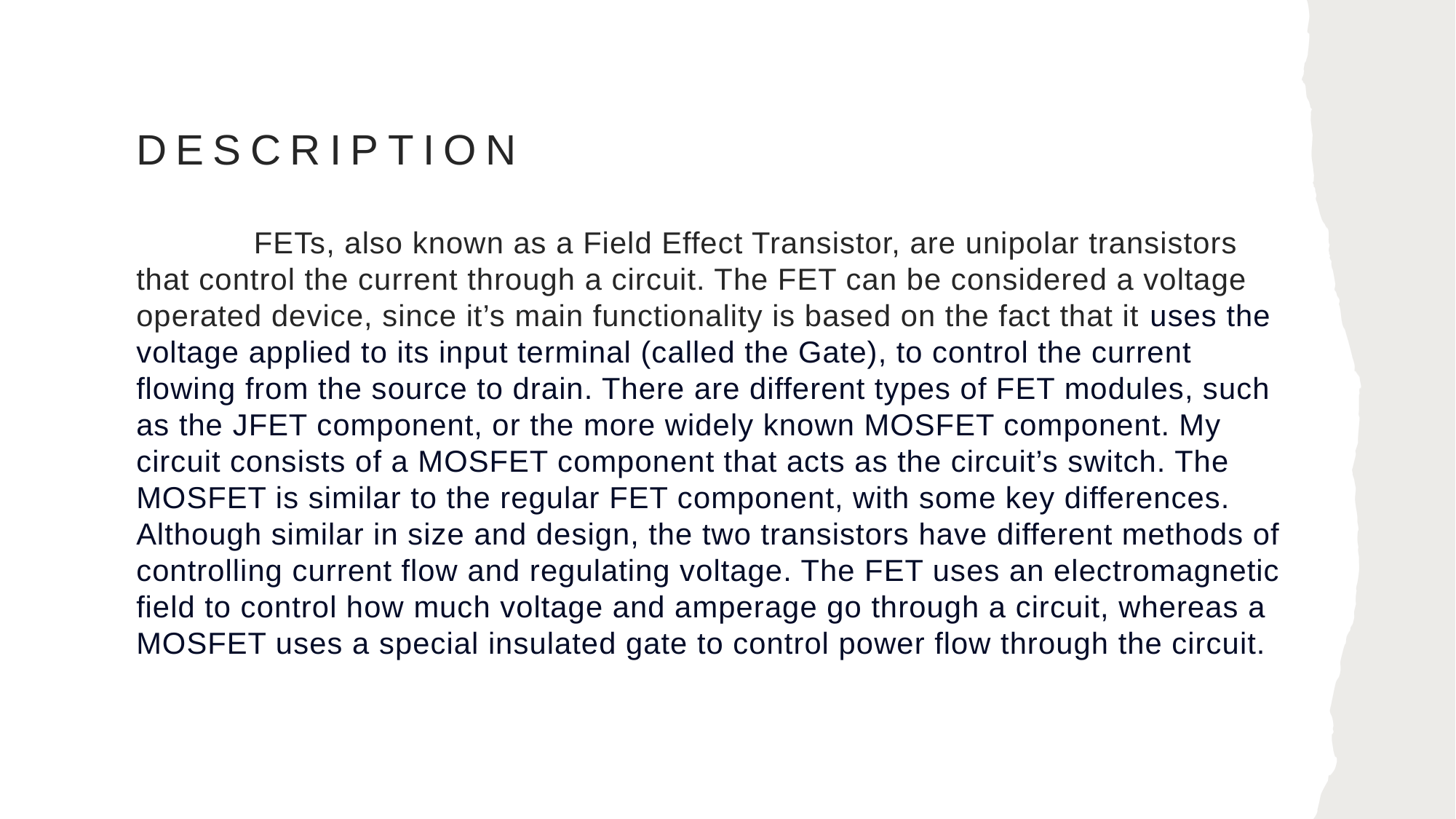

# Description
	 FETs, also known as a Field Effect Transistor, are unipolar transistors that control the current through a circuit. The FET can be considered a voltage operated device, since it’s main functionality is based on the fact that it uses the voltage applied to its input terminal (called the Gate), to control the current flowing from the source to drain. There are different types of FET modules, such as the JFET component, or the more widely known MOSFET component. My circuit consists of a MOSFET component that acts as the circuit’s switch. The MOSFET is similar to the regular FET component, with some key differences. Although similar in size and design, the two transistors have different methods of controlling current flow and regulating voltage. The FET uses an electromagnetic field to control how much voltage and amperage go through a circuit, whereas a MOSFET uses a special insulated gate to control power flow through the circuit.